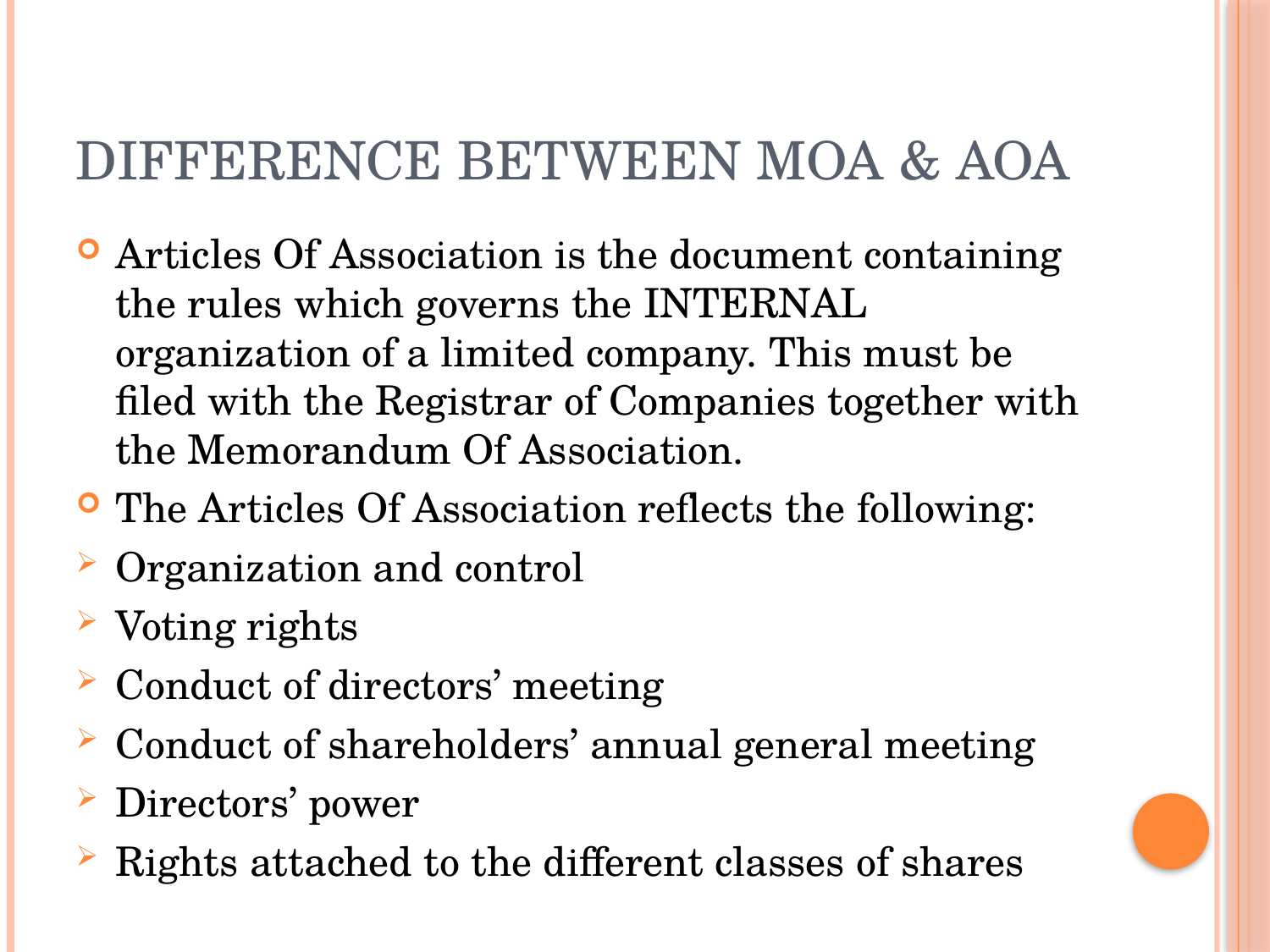

# Difference between MOA & AOA
Articles Of Association is the document containing the rules which governs the INTERNAL organization of a limited company. This must be filed with the Registrar of Companies together with the Memorandum Of Association.
The Articles Of Association reflects the following:
Organization and control
Voting rights
Conduct of directors’ meeting
Conduct of shareholders’ annual general meeting
Directors’ power
Rights attached to the different classes of shares